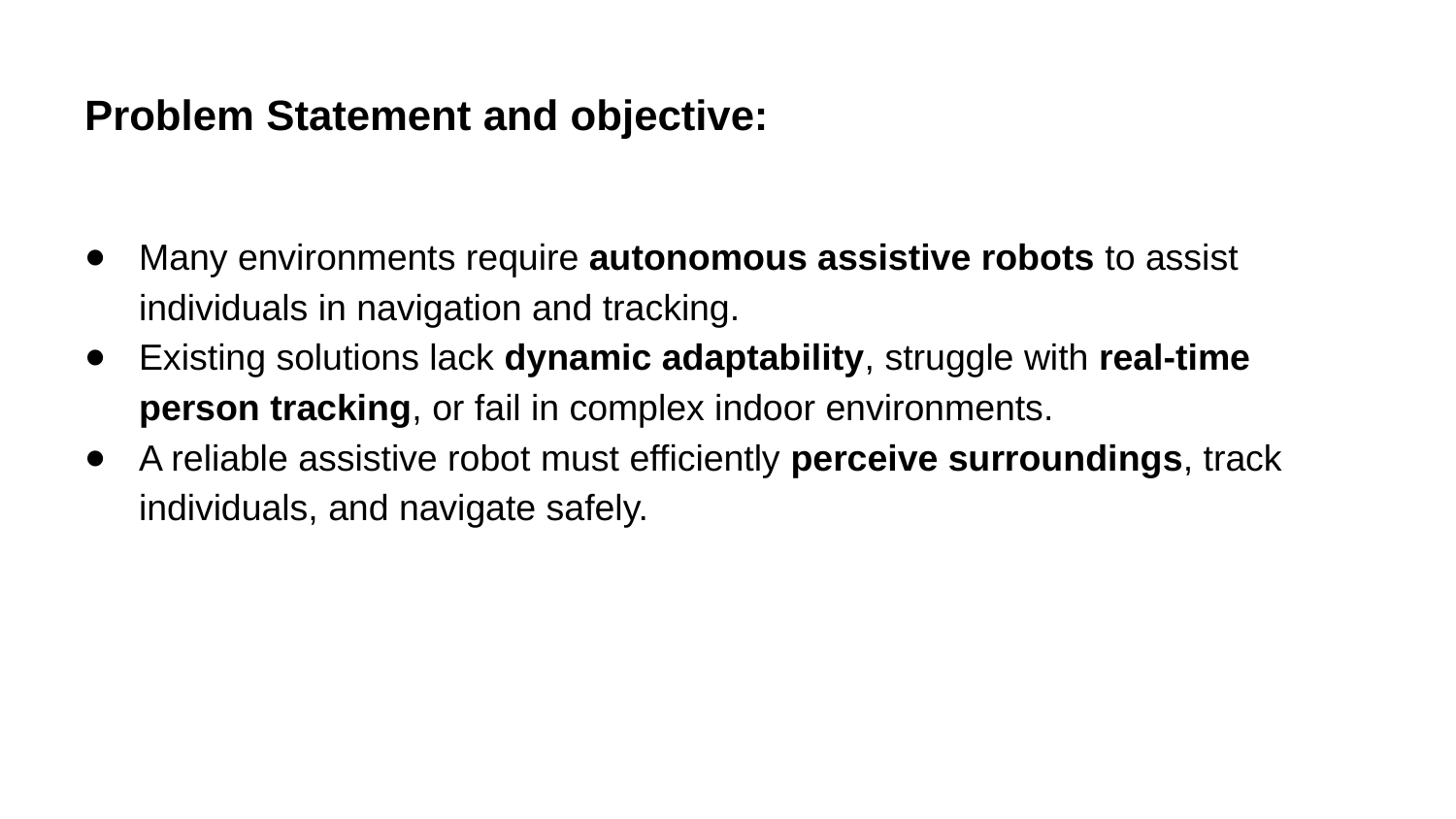

Problem Statement and objective:
Many environments require autonomous assistive robots to assist individuals in navigation and tracking.
Existing solutions lack dynamic adaptability, struggle with real-time person tracking, or fail in complex indoor environments.
A reliable assistive robot must efficiently perceive surroundings, track individuals, and navigate safely.